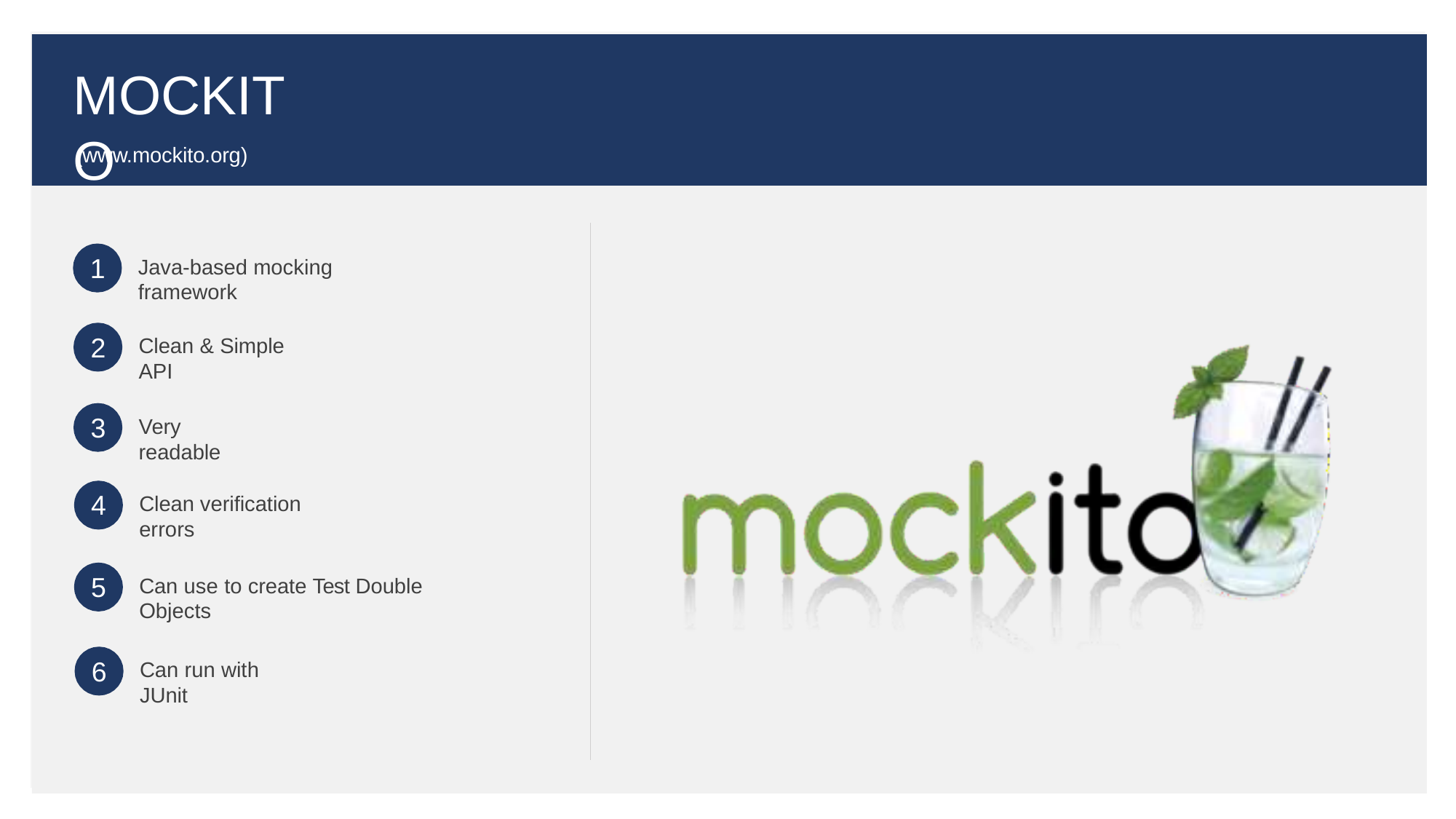

# MOCKITO
(www.mockito.org)

1
Java-based mocking framework

2
Clean & Simple API

3
Very readable

4
Clean verification errors

5
Can use to create Test Double Objects

6
Can run with JUnit